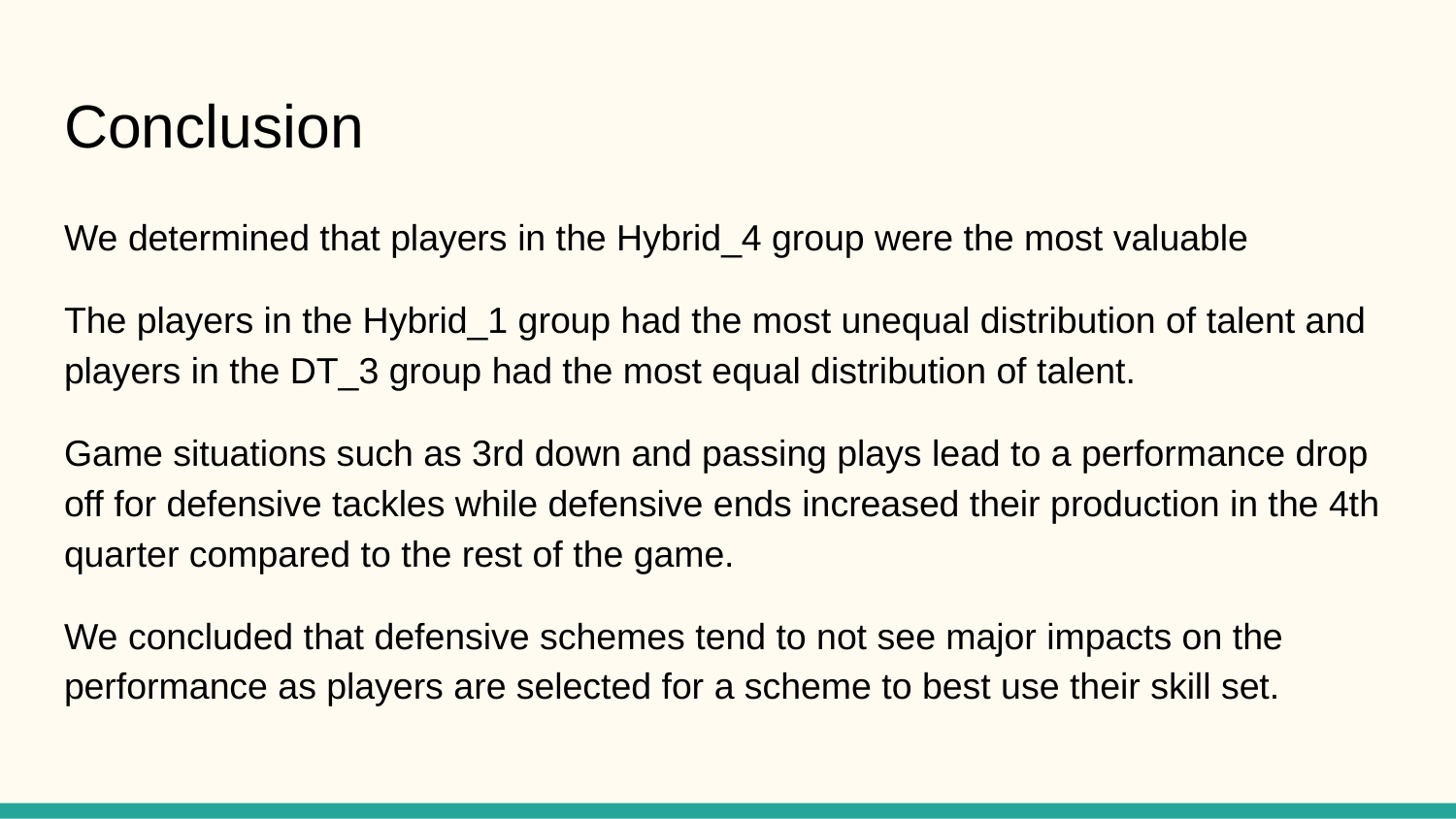

# Conclusion
We determined that players in the Hybrid_4 group were the most valuable
The players in the Hybrid_1 group had the most unequal distribution of talent and players in the DT_3 group had the most equal distribution of talent.
Game situations such as 3rd down and passing plays lead to a performance drop off for defensive tackles while defensive ends increased their production in the 4th quarter compared to the rest of the game.
We concluded that defensive schemes tend to not see major impacts on the performance as players are selected for a scheme to best use their skill set.